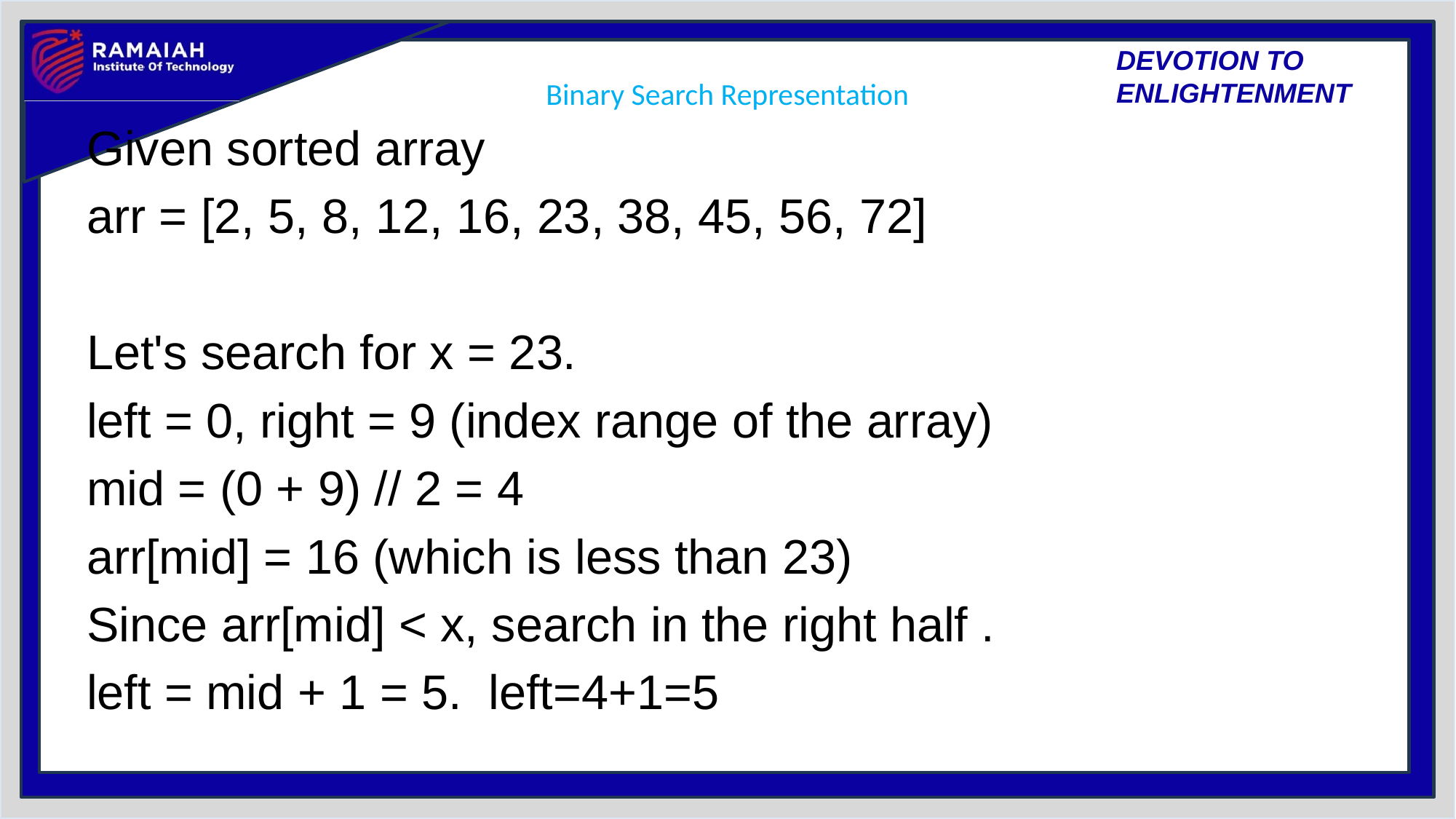

# Binary Search Representation
Given sorted array
arr = [2, 5, 8, 12, 16, 23, 38, 45, 56, 72]

Let's search for x = 23.
left = 0, right = 9 (index range of the array)
mid = (0 + 9) // 2 = 4
arr[mid] = 16 (which is less than 23)
Since arr[mid] < x, search in the right half .
left = mid + 1 = 5.  left=4+1=5